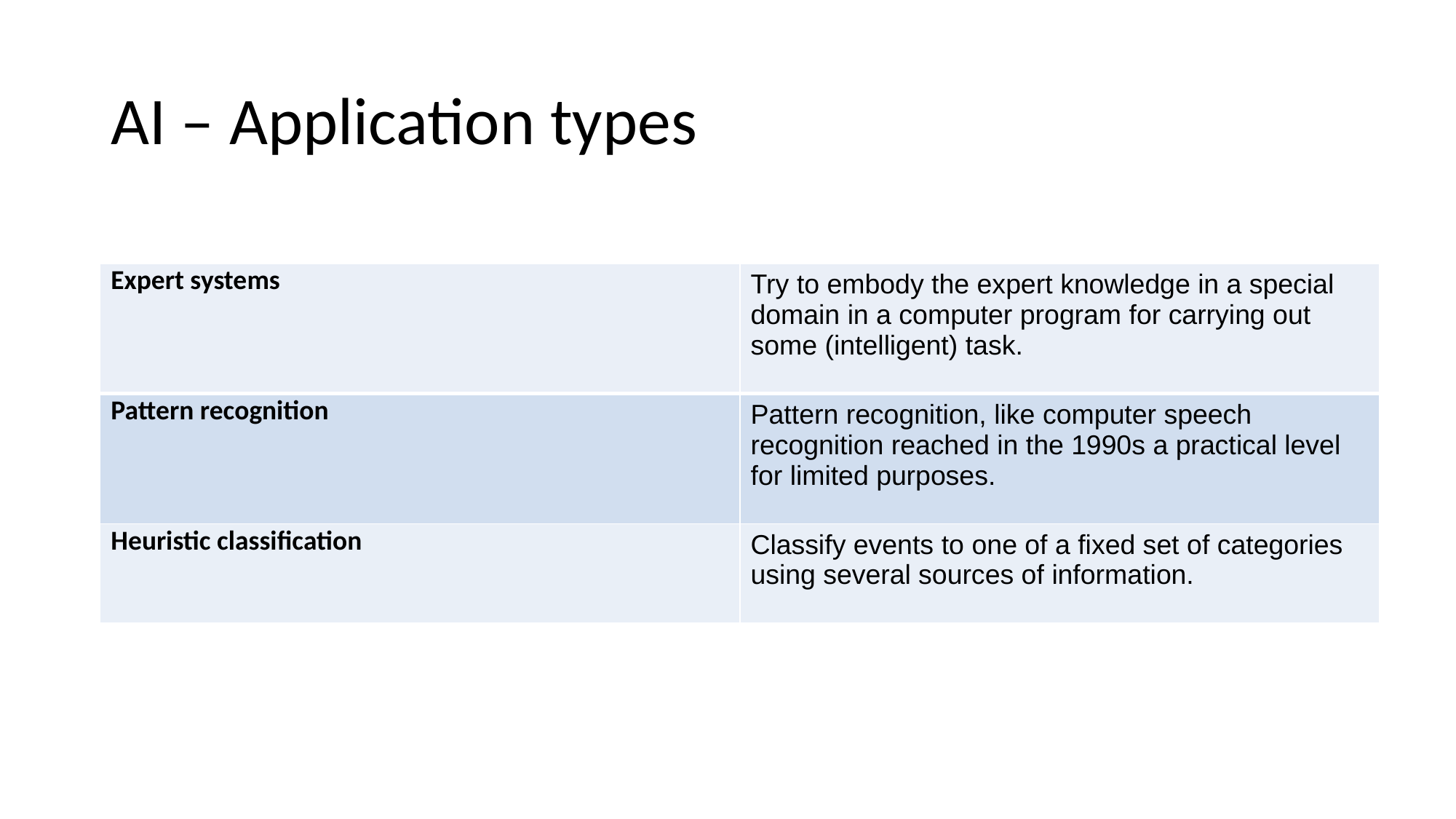

# AI – Application types
| Expert systems | Try to embody the expert knowledge in a special domain in a computer program for carrying out some (intelligent) task. |
| --- | --- |
| Pattern recognition | Pattern recognition, like computer speech recognition reached in the 1990s a practical level for limited purposes. |
| Heuristic classification | Classify events to one of a fixed set of categories using several sources of information. |